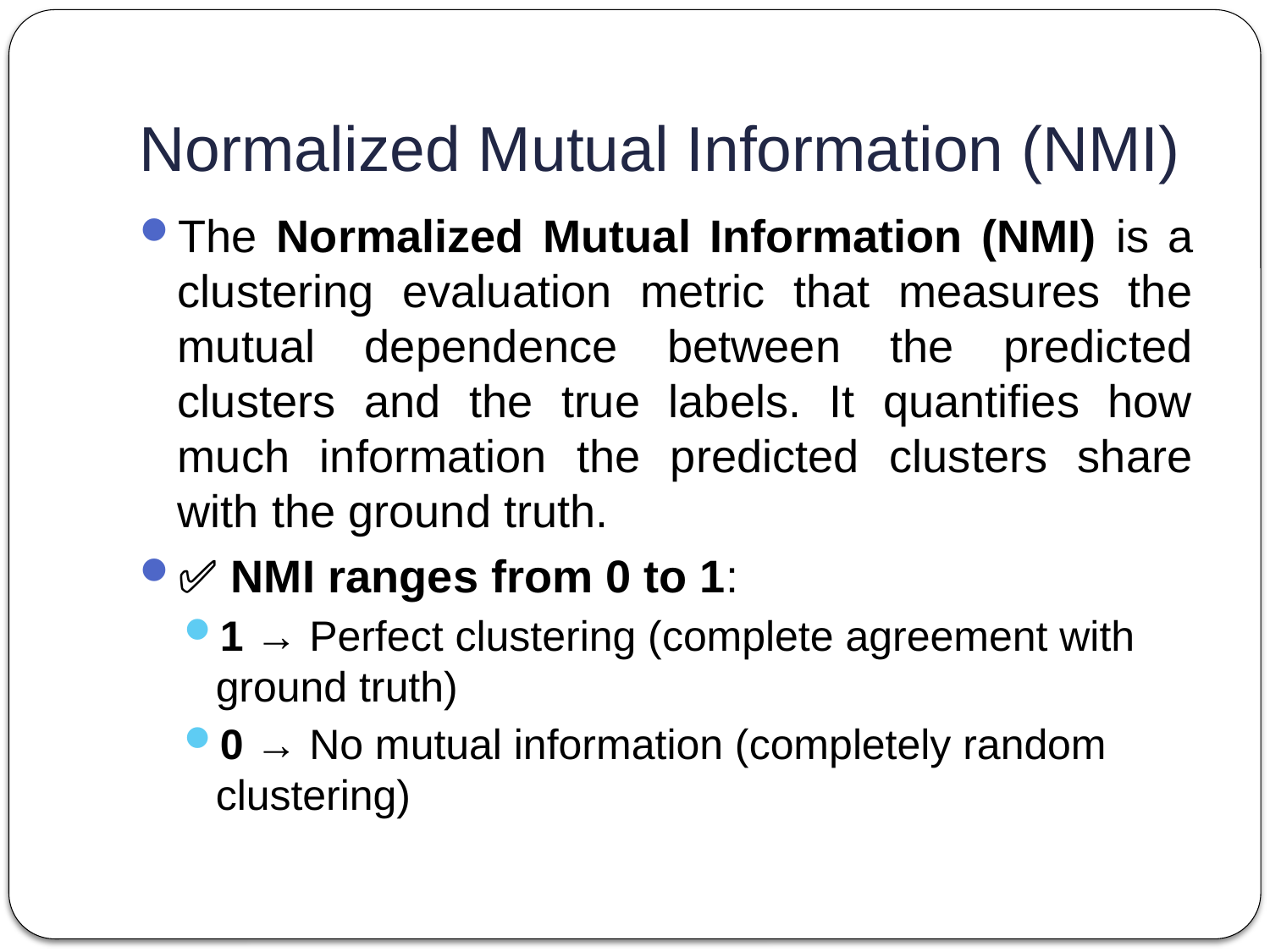

# Normalized Mutual Information (NMI)
The Normalized Mutual Information (NMI) is a clustering evaluation metric that measures the mutual dependence between the predicted clusters and the true labels. It quantifies how much information the predicted clusters share with the ground truth.
✅ NMI ranges from 0 to 1:
1 → Perfect clustering (complete agreement with ground truth)
0 → No mutual information (completely random clustering)